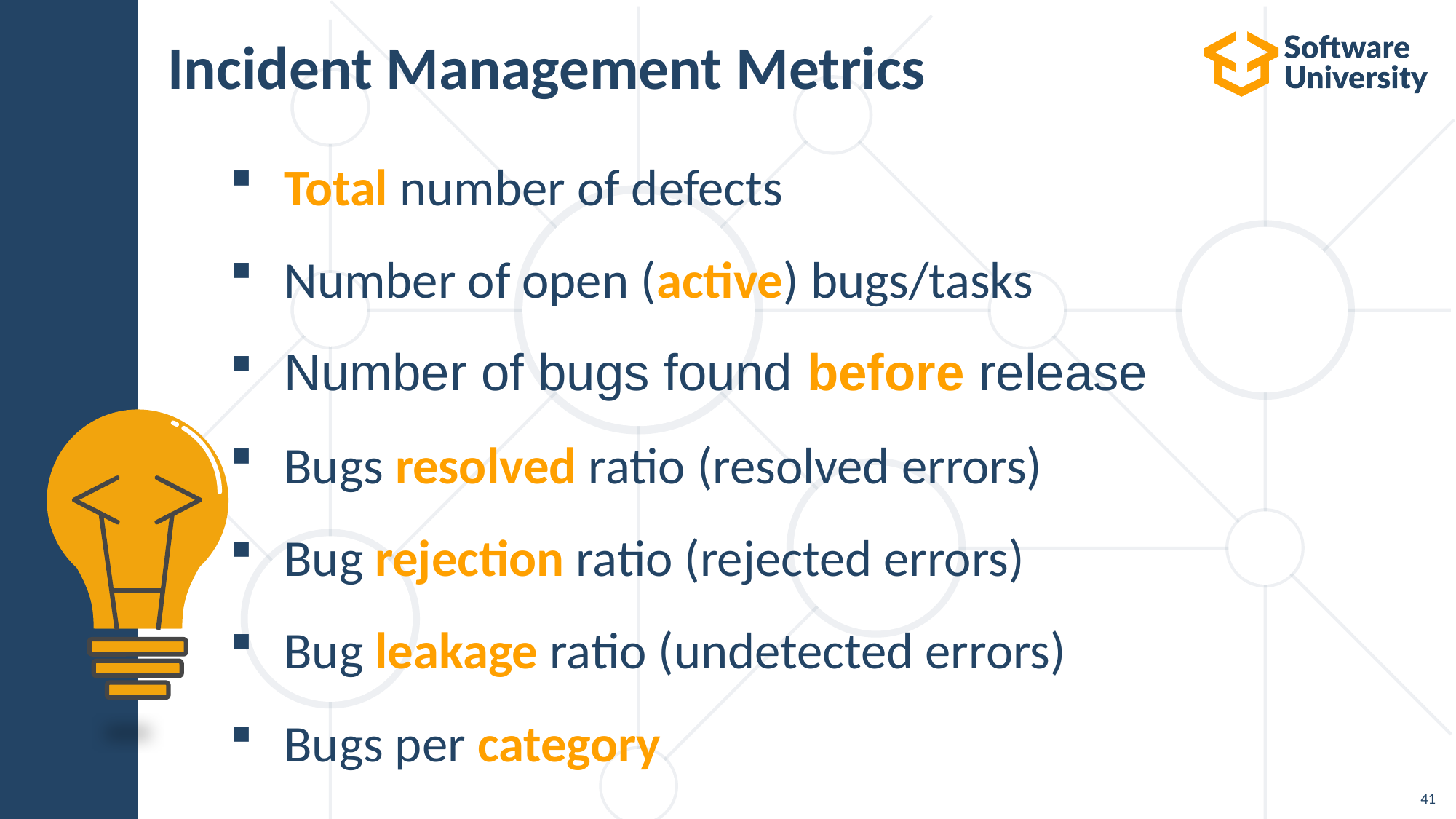

# Incident Management Metrics
Total number of defects
Number of open (active) bugs/tasks
Number of bugs found before release
Bugs resolved ratio (resolved errors)
Bug rejection ratio (rejected errors)
Bug leakage ratio (undetected errors)
Bugs per category
41